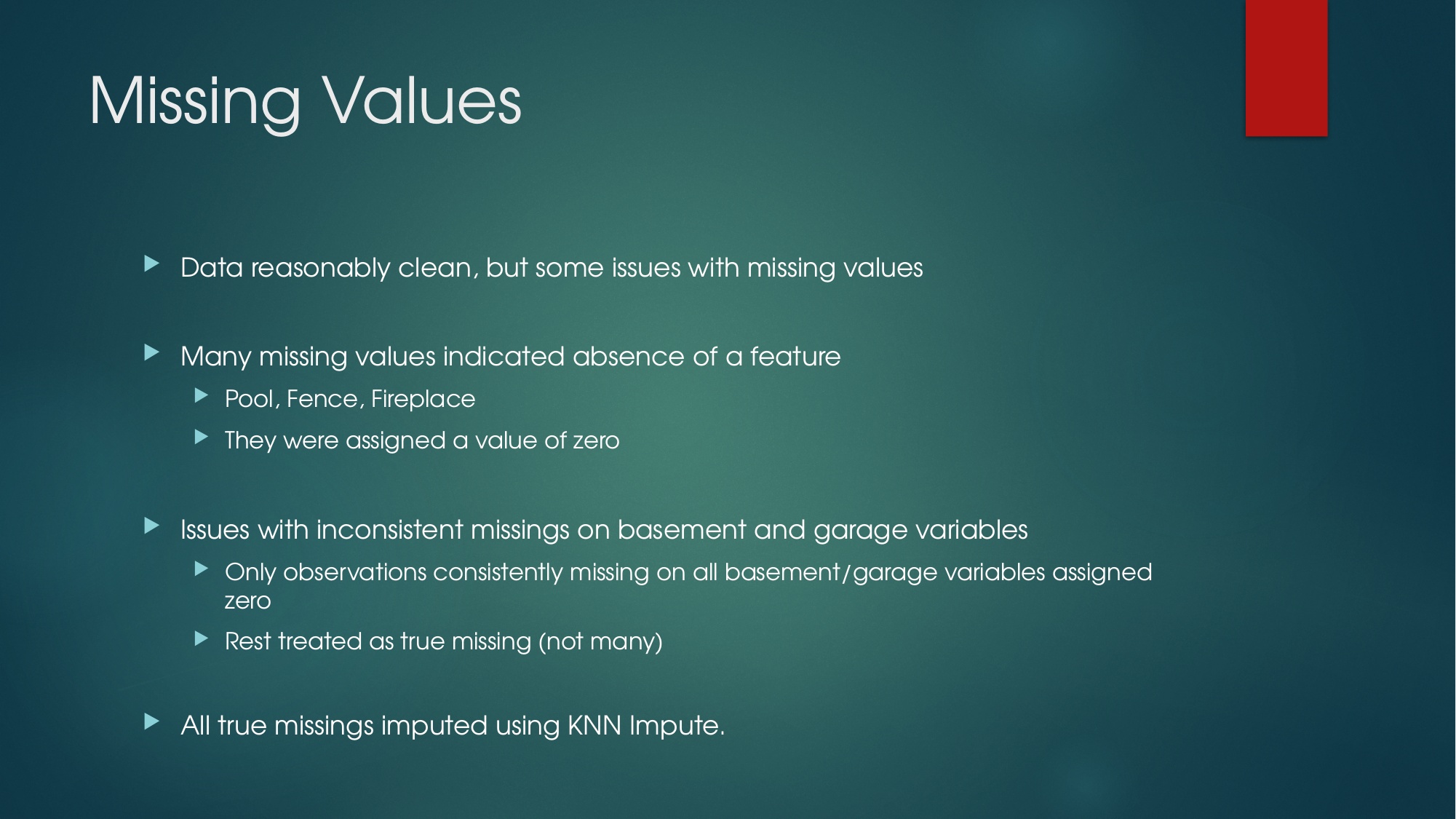

# Missing Values
Data reasonably clean, but some issues with missing values

Many missing values indicated absence of a feature
Pool, Fence, Fireplace
They were assigned a value of zero

Issues with inconsistent missings on basement and garage variables
Only observations consistently missing on all basement/garage variables assigned zero
Rest treated as true missing (not many)

All true missings imputed using KNN Impute.